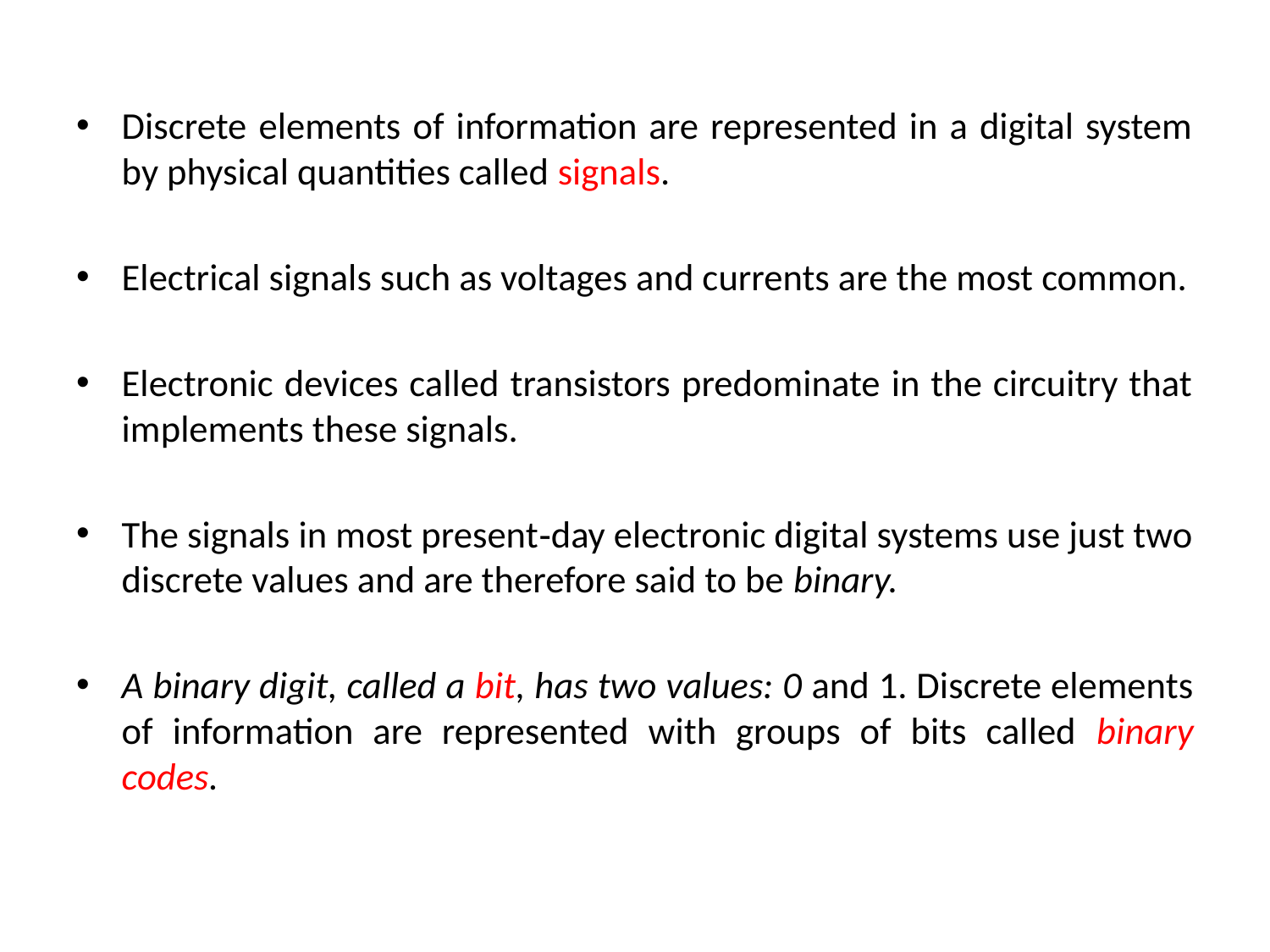

Discrete elements of information are represented in a digital system by physical quantities called signals.

Electrical signals such as voltages and currents are the most common.

Electronic devices called transistors predominate in the circuitry that implements these signals.

The signals in most present‐day electronic digital systems use just two discrete values and are therefore said to be binary.

A binary digit, called a bit, has two values: 0 and 1. Discrete elements of information are represented with groups of bits called binary codes.